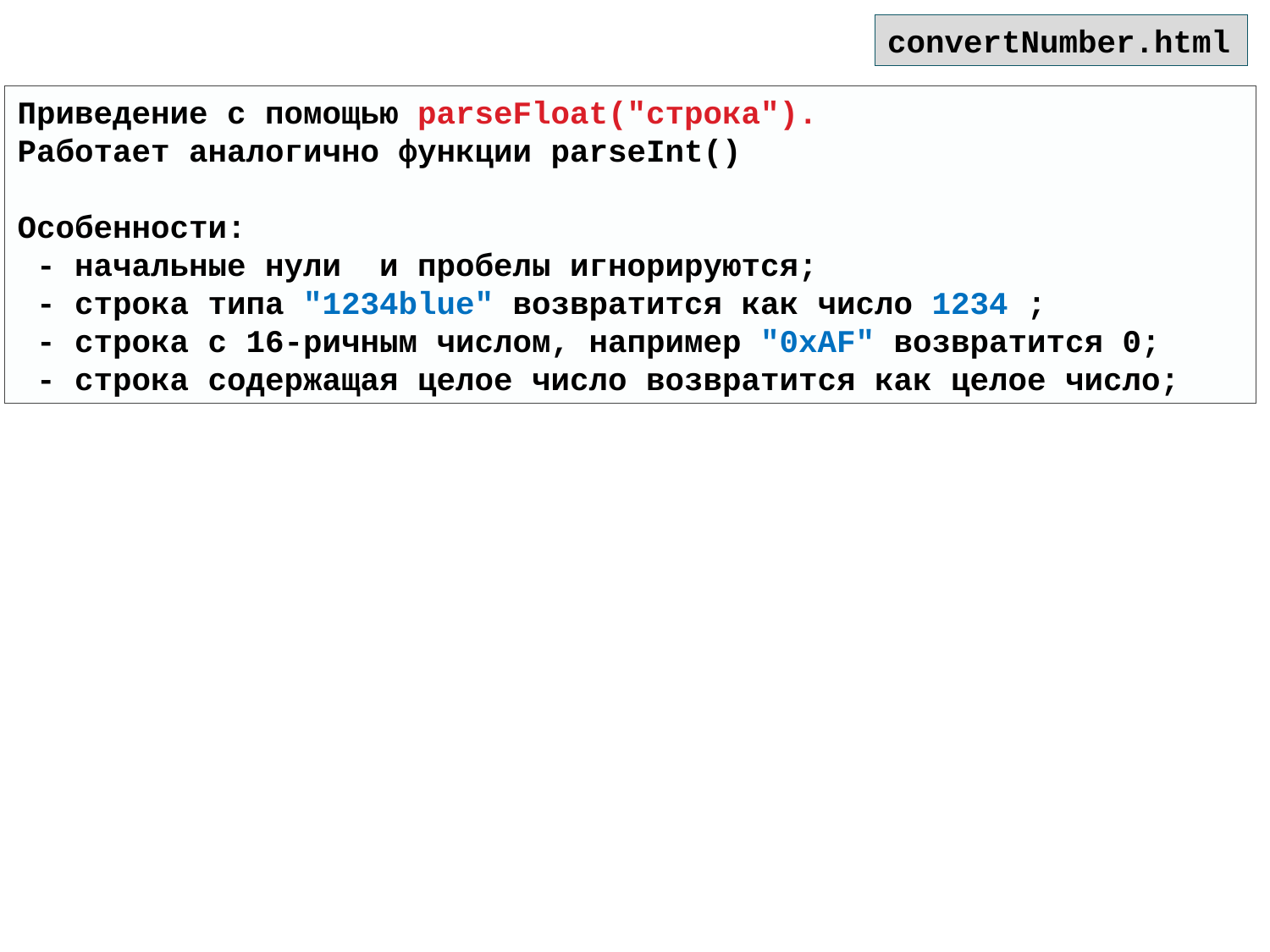

convertNumber.html
Приведение с помощью parseFloat("строка").
Работает аналогично функции parseInt()

Особенности:
 - начальные нули  и пробелы игнорируются;
 - строка типа "1234blue" возвратится как число 1234 ;
 - строка с 16-ричным числом, например "0xAF" возвратится 0;
 - строка содержащая целое число возвратится как целое число;